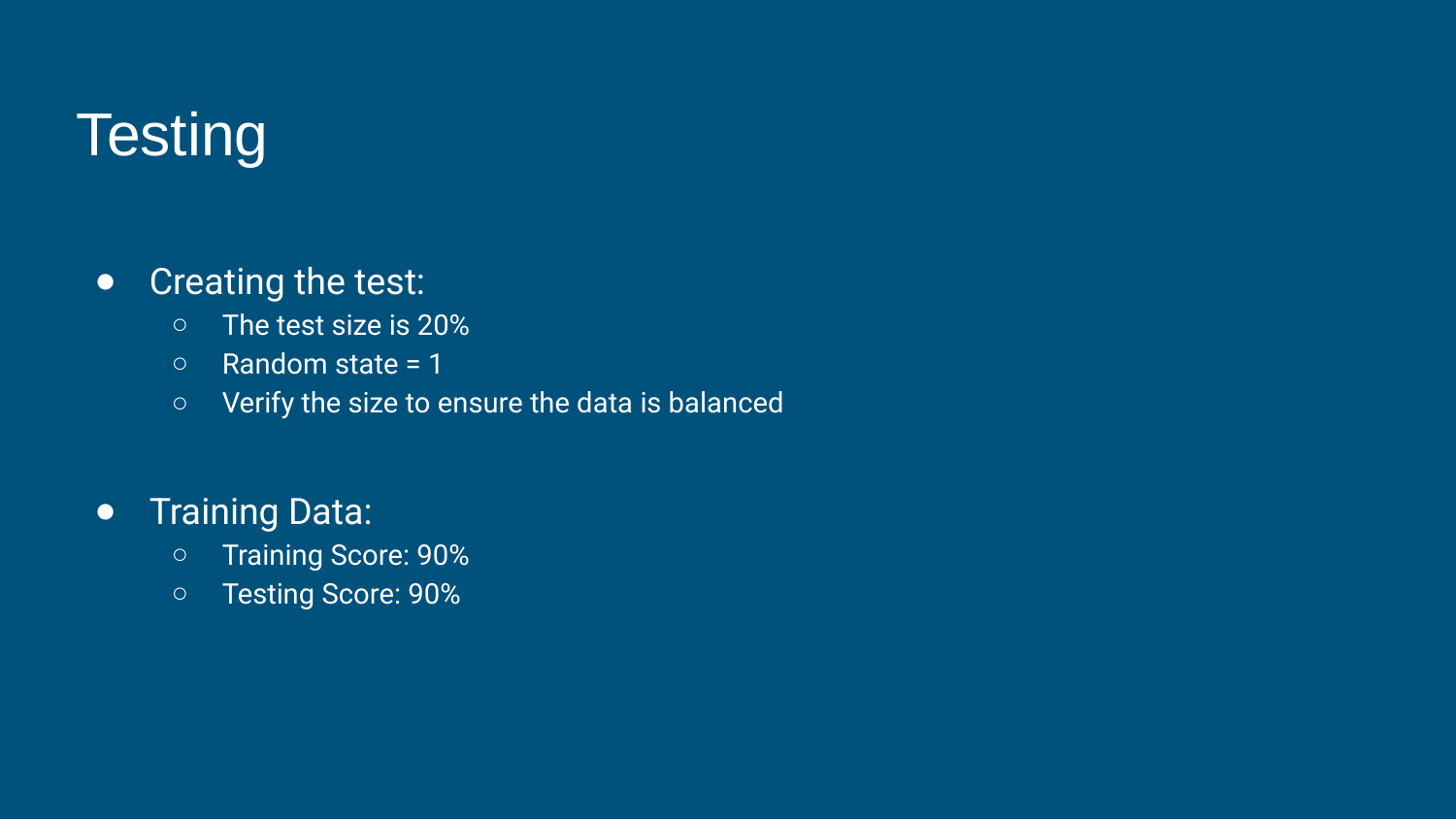

# Testing
Creating the test:
The test size is 20%
Random state = 1
Verify the size to ensure the data is balanced

Training Data:
Training Score: 90%
Testing Score: 90%